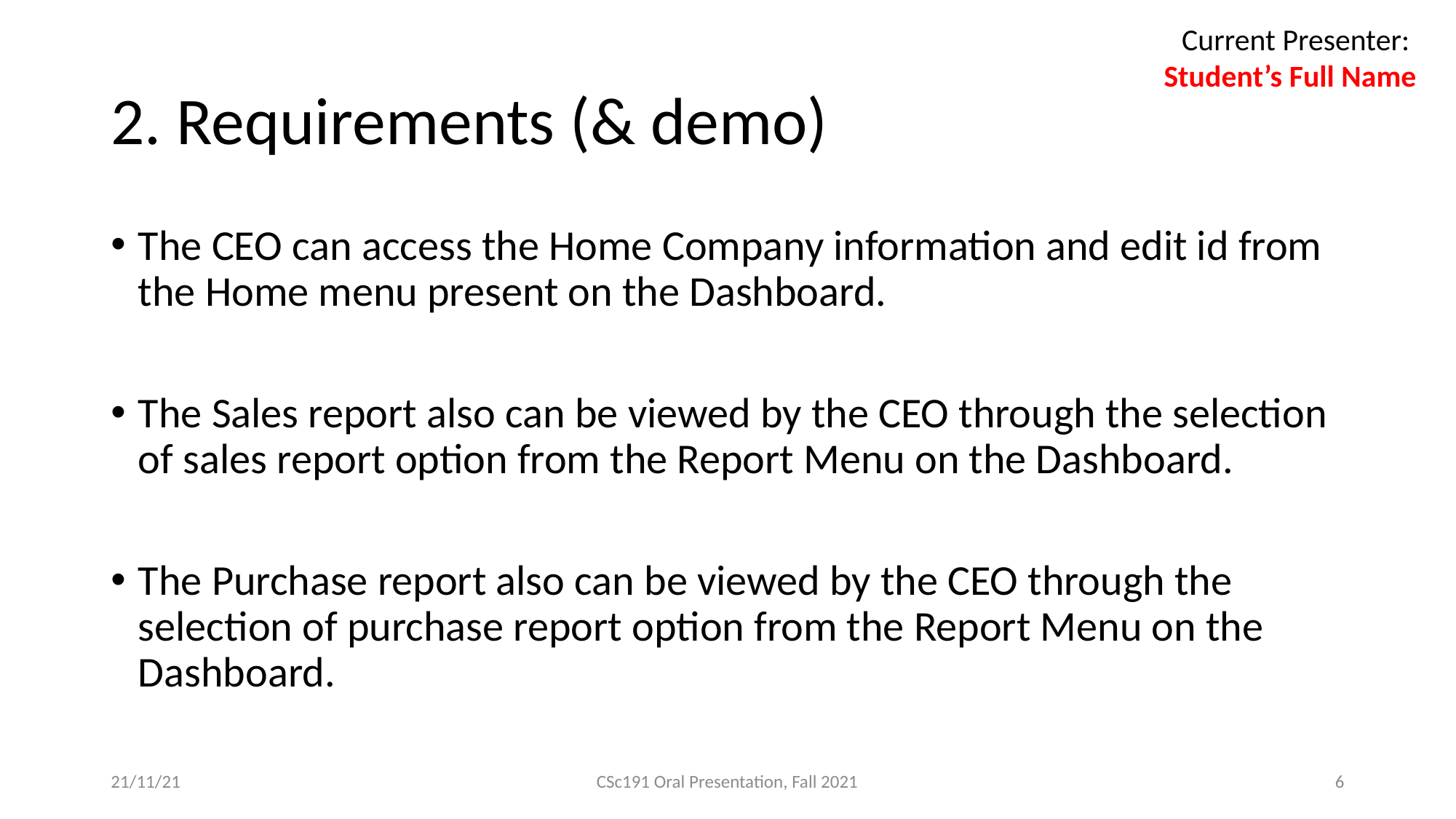

Current Presenter:
Student’s Full Name
# 2. Requirements (& demo)
The CEO can access the Home Company information and edit id from the Home menu present on the Dashboard.

The Sales report also can be viewed by the CEO through the selection of sales report option from the Report Menu on the Dashboard.

The Purchase report also can be viewed by the CEO through the selection of purchase report option from the Report Menu on the Dashboard.
21/11/21
CSc191 Oral Presentation, Fall 2021
6